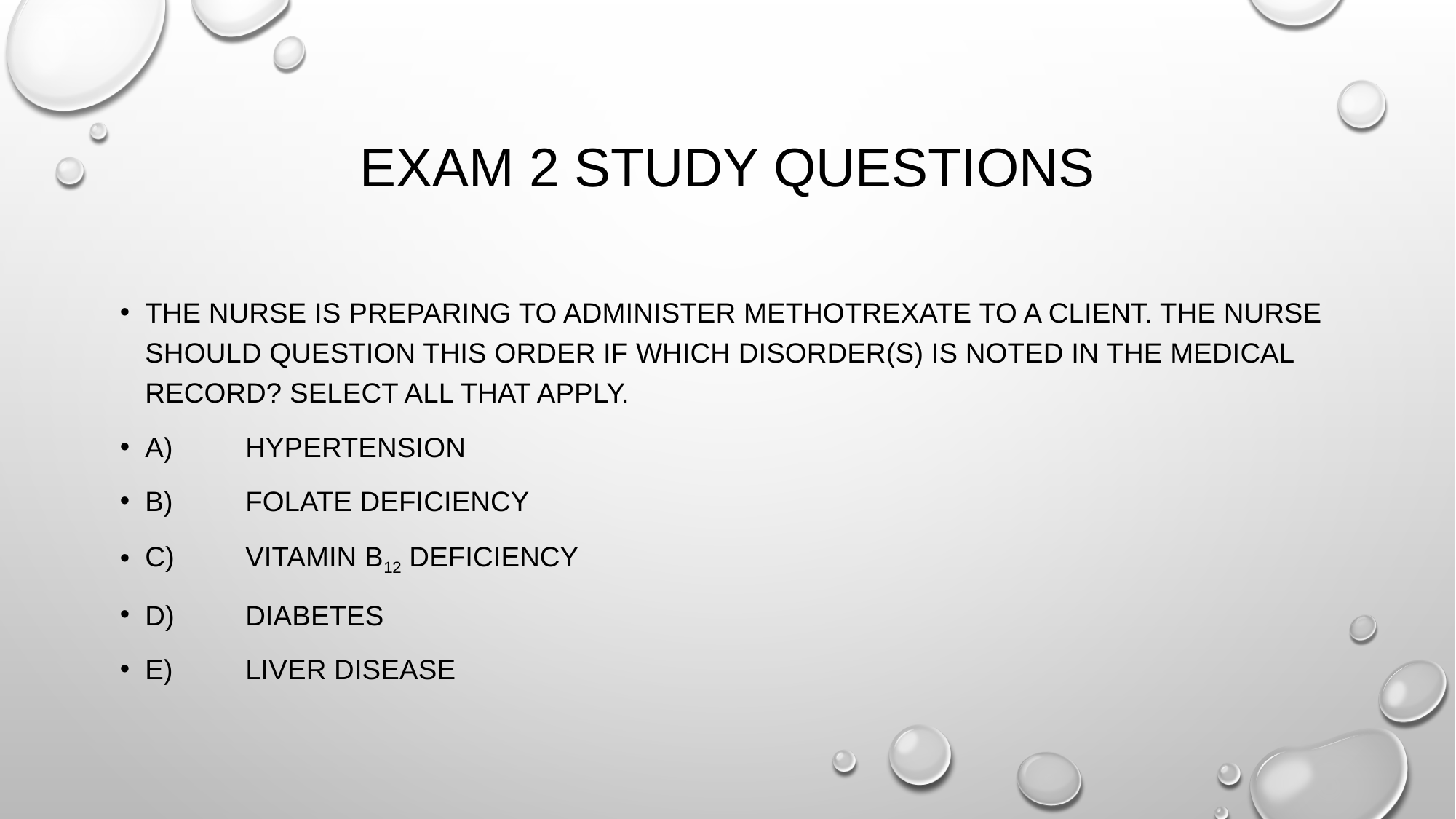

# Exam 2 study questions
The nurse is preparing to administer methotrexate to a client. The nurse should question this order if which disorder(s) is noted in the medical record? Select all that apply.
A)	Hypertension
B)	Folate deficiency
C)	Vitamin B12 deficiency
D)	Diabetes
E)	Liver disease